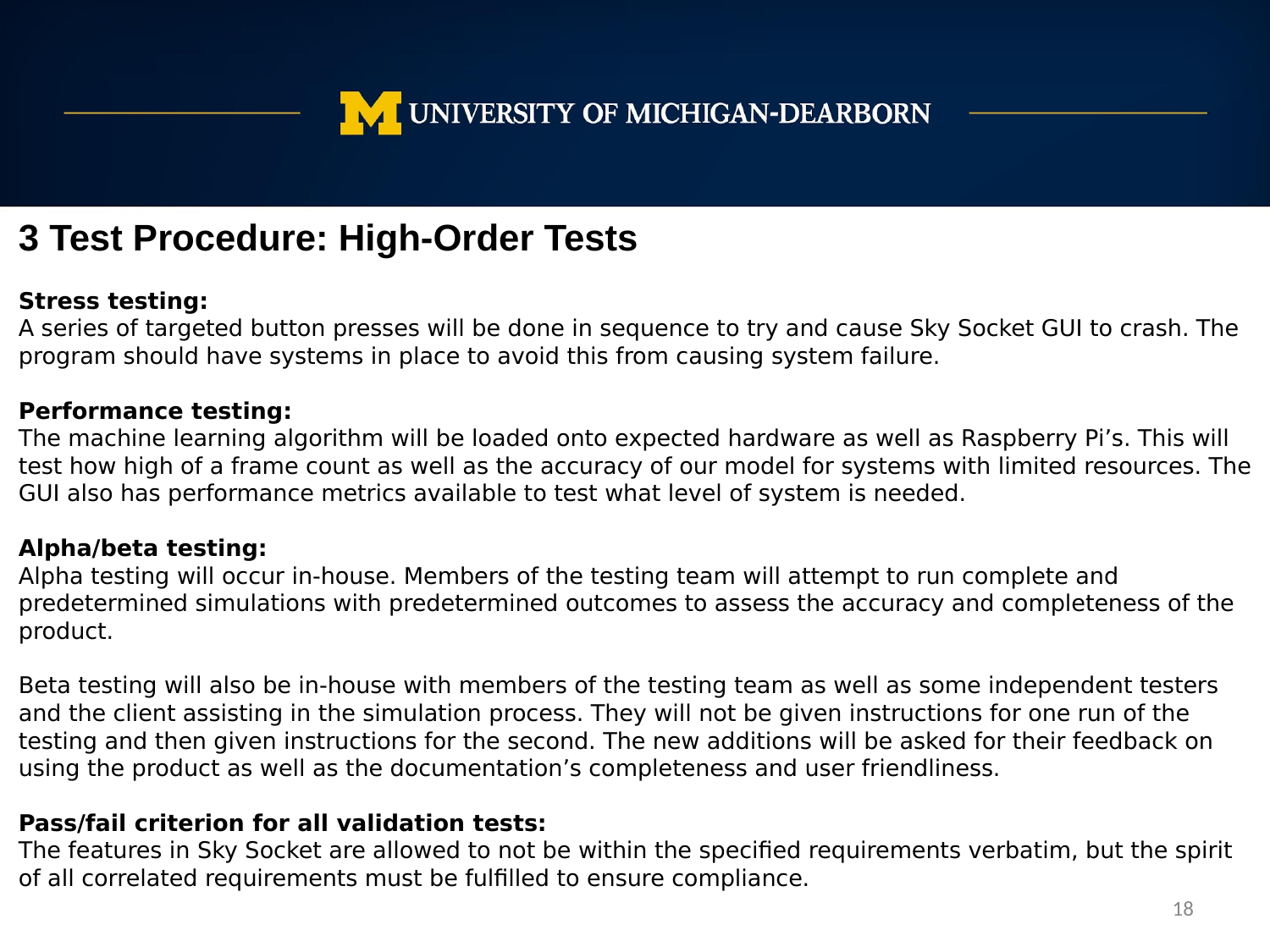

3 Test Procedure: High-Order Tests

Stress testing:
A series of targeted button presses will be done in sequence to try and cause Sky Socket GUI to crash. The program should have systems in place to avoid this from causing system failure.

Performance testing:
The machine learning algorithm will be loaded onto expected hardware as well as Raspberry Pi’s. This will test how high of a frame count as well as the accuracy of our model for systems with limited resources. The GUI also has performance metrics available to test what level of system is needed.

Alpha/beta testing:
Alpha testing will occur in-house. Members of the testing team will attempt to run complete and predetermined simulations with predetermined outcomes to assess the accuracy and completeness of the product.

Beta testing will also be in-house with members of the testing team as well as some independent testers and the client assisting in the simulation process. They will not be given instructions for one run of the testing and then given instructions for the second. The new additions will be asked for their feedback on using the product as well as the documentation’s completeness and user friendliness.

Pass/fail criterion for all validation tests:
The features in Sky Socket are allowed to not be within the specified requirements verbatim, but the spirit of all correlated requirements must be fulfilled to ensure compliance.

18